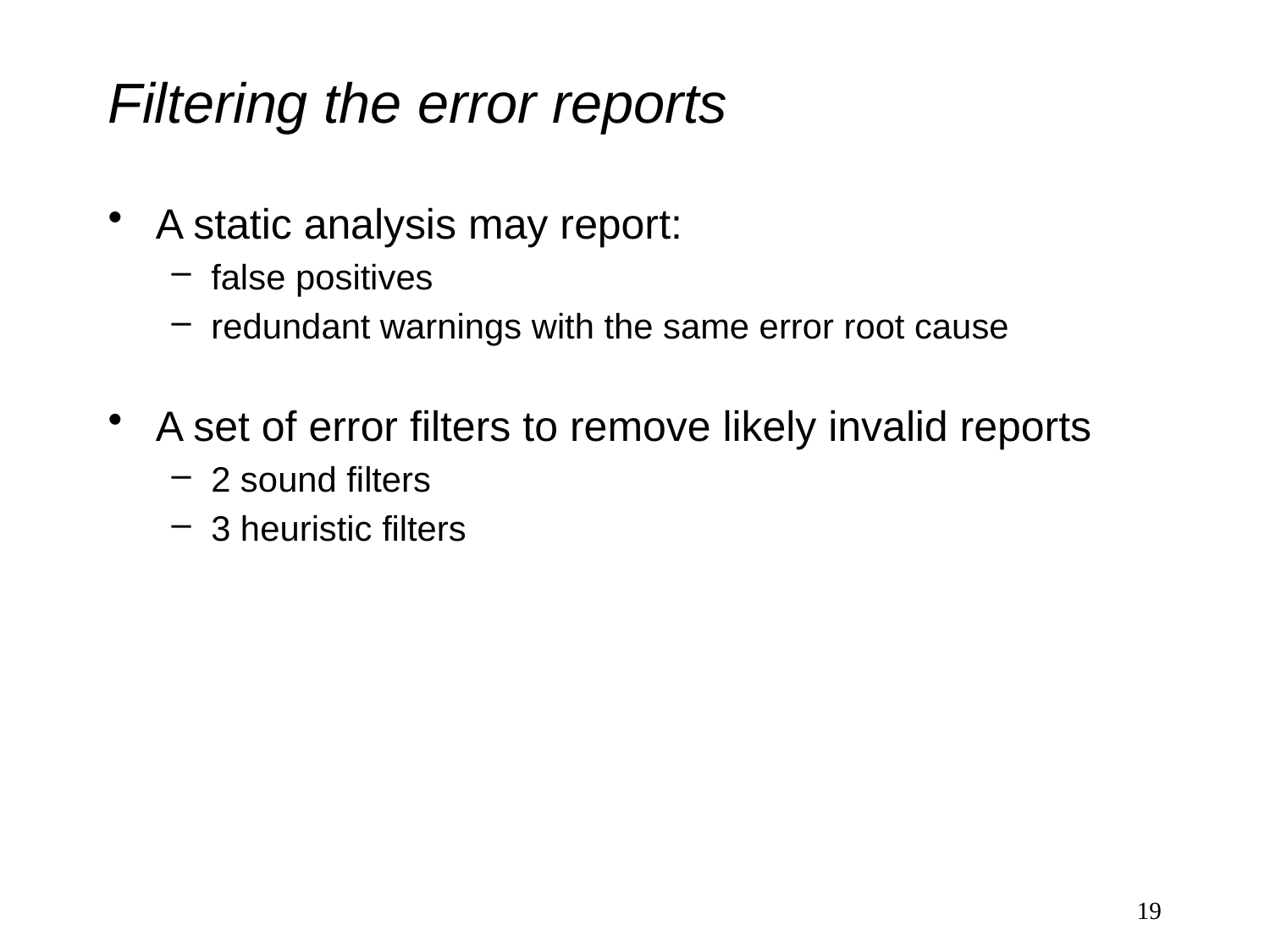

# Filtering the error reports
A static analysis may report:
false positives
redundant warnings with the same error root cause

A set of error filters to remove likely invalid reports
2 sound filters
3 heuristic filters
19